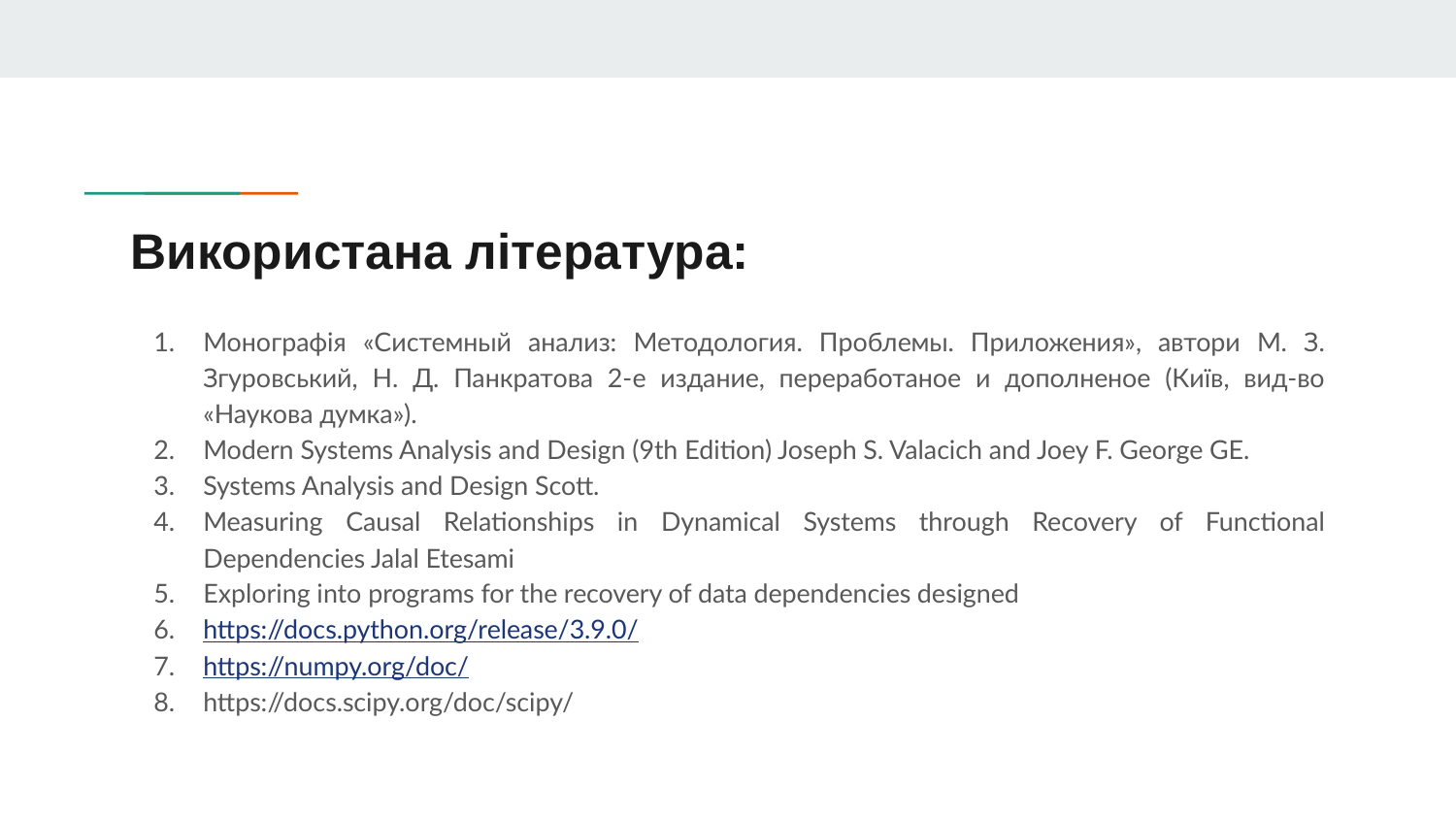

# Використана література:
Монографія «Системный анализ: Методология. Проблемы. Приложения», автори М. З. Згуровський, Н. Д. Панкратова 2-е издание, переработаное и дополненое (Київ, вид-во «Наукова думка»).
Modern Systems Analysis and Design (9th Edition) Joseph S. Valacich and Joey F. George GE.
Systems Analysis and Design Scott.
Measuring Causal Relationships in Dynamical Systems through Recovery of Functional Dependencies Jalal Etesami
Exploring into programs for the recovery of data dependencies designed
https://docs.python.org/release/3.9.0/
https://numpy.org/doc/
https://docs.scipy.org/doc/scipy/